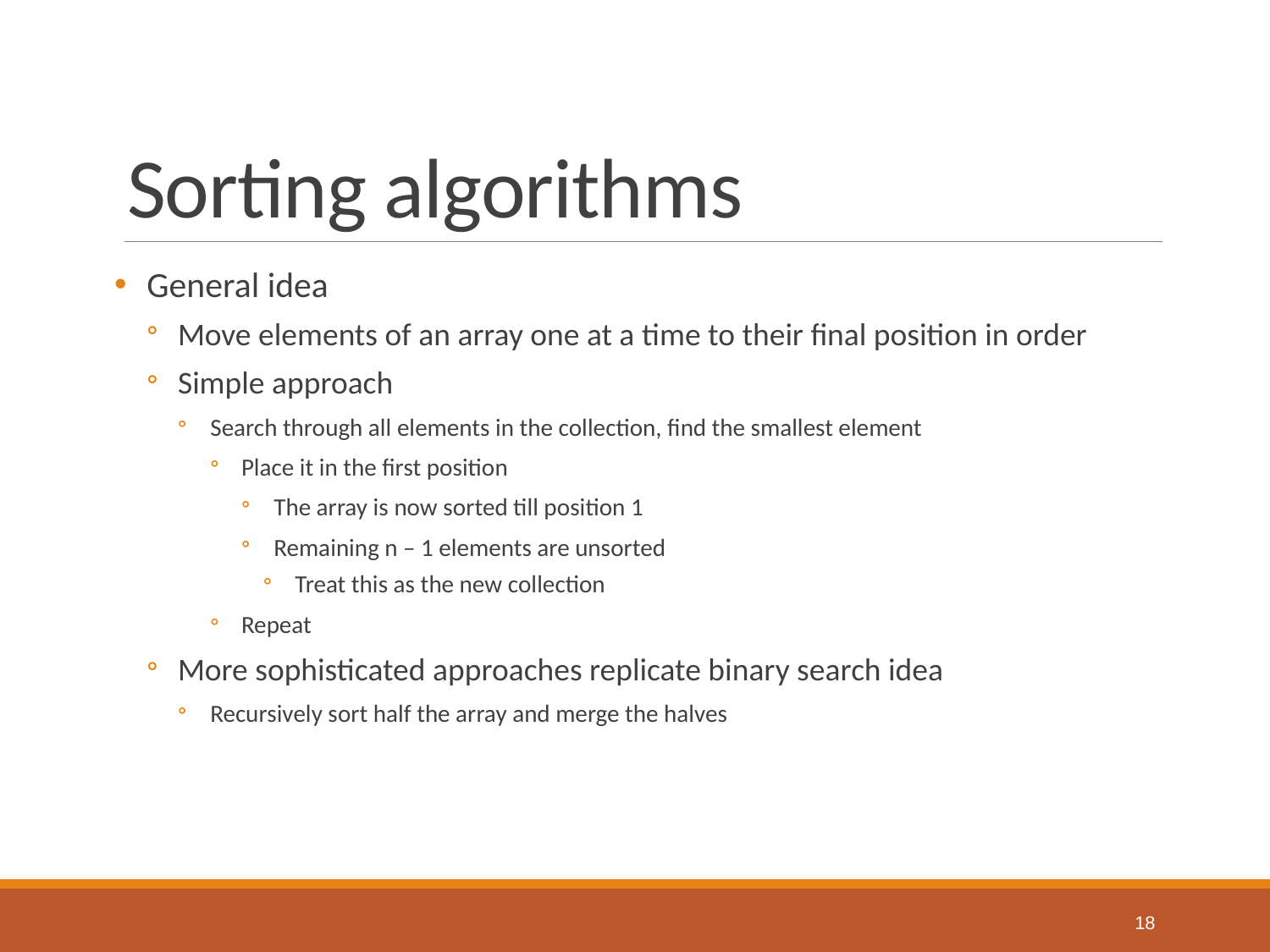

# Sorting algorithms
General idea
Move elements of an array one at a time to their final position in order
Simple approach
Search through all elements in the collection, find the smallest element
Place it in the first position
The array is now sorted till position 1
Remaining n – 1 elements are unsorted
Treat this as the new collection
Repeat
More sophisticated approaches replicate binary search idea
Recursively sort half the array and merge the halves
18